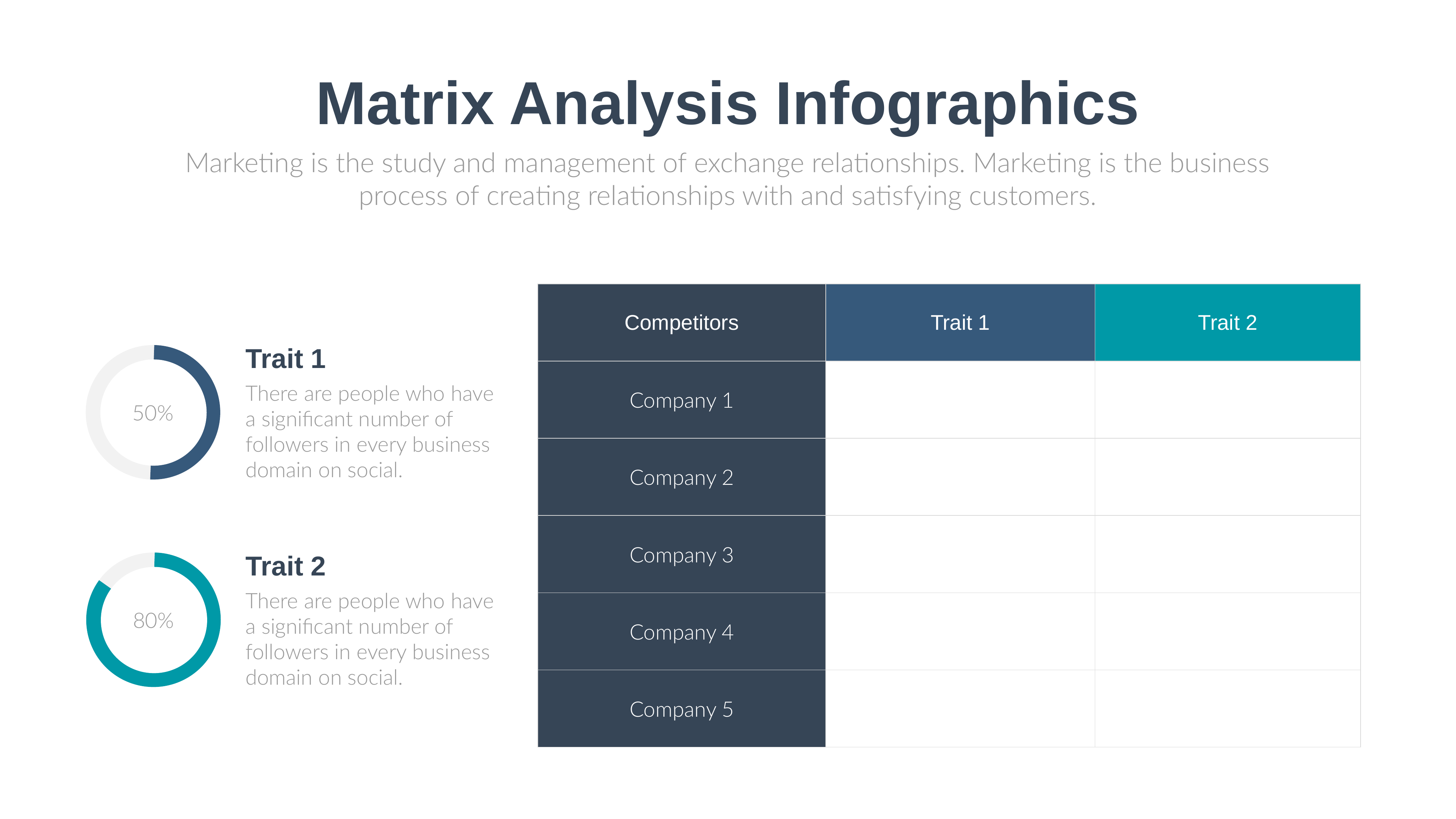

Matrix Analysis Infographics
Marketing is the study and management of exchange relationships. Marketing is the business process of creating relationships with and satisfying customers.
| Competitors | Trait 1 | Trait 2 |
| --- | --- | --- |
| Company 1 |  |  |
| Company 2 |  |  |
| Company 3 |  |  |
| Company 4 |  |  |
| Company 5 |  |  |
Trait 1
There are people who have a significant number of followers in every business domain on social.

50%
Trait 2
There are people who have a significant number of followers in every business domain on social.

80%